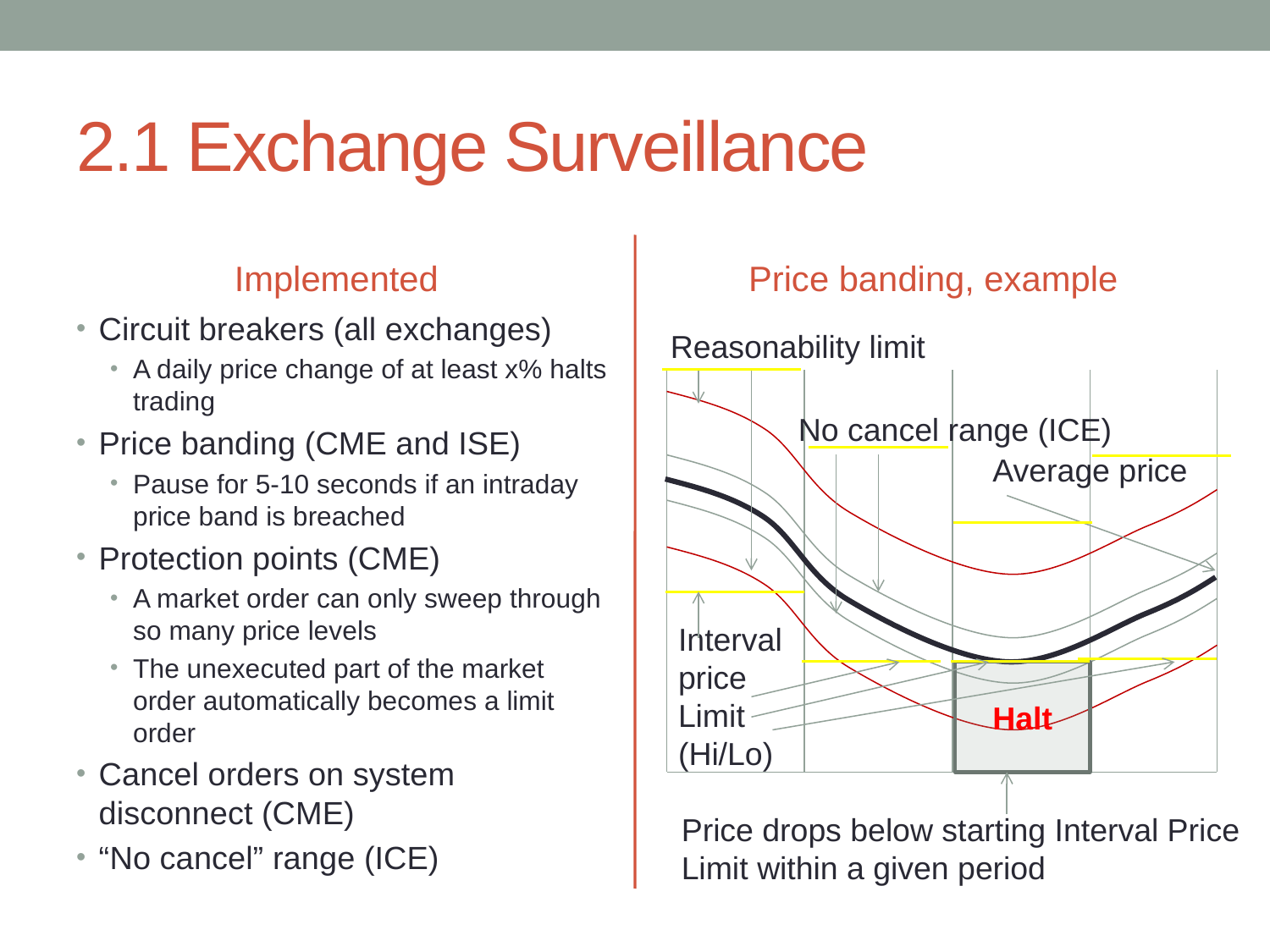

# 2.1 Exchange Surveillance
Implemented
Price banding, example
Circuit breakers (all exchanges)
A daily price change of at least x% halts trading
Price banding (CME and ISE)
Pause for 5-10 seconds if an intraday price band is breached
Protection points (CME)
A market order can only sweep through so many price levels
The unexecuted part of the market order automatically becomes a limit order
Cancel orders on system disconnect (CME)
“No cancel” range (ICE)

Reasonability limit

No cancel range (ICE)
Average price

Interval
price
Limit
(Hi/Lo)
Halt
Price drops below starting Interval Price
Limit within a given period